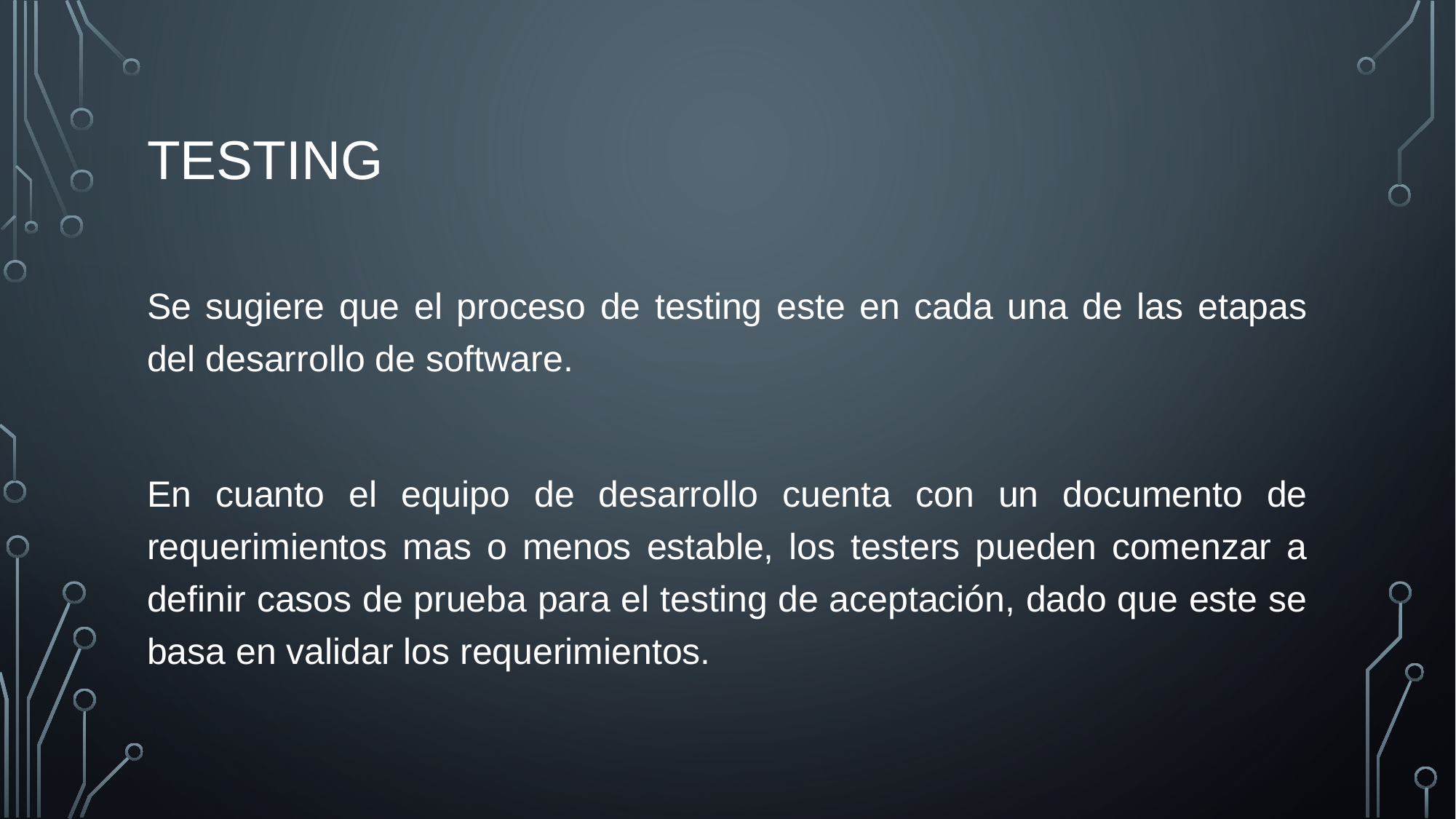

# TESTING
Se sugiere que el proceso de testing este en cada una de las etapas del desarrollo de software.

En cuanto el equipo de desarrollo cuenta con un documento de requerimientos mas o menos estable, los testers pueden comenzar a definir casos de prueba para el testing de aceptación, dado que este se basa en validar los requerimientos.